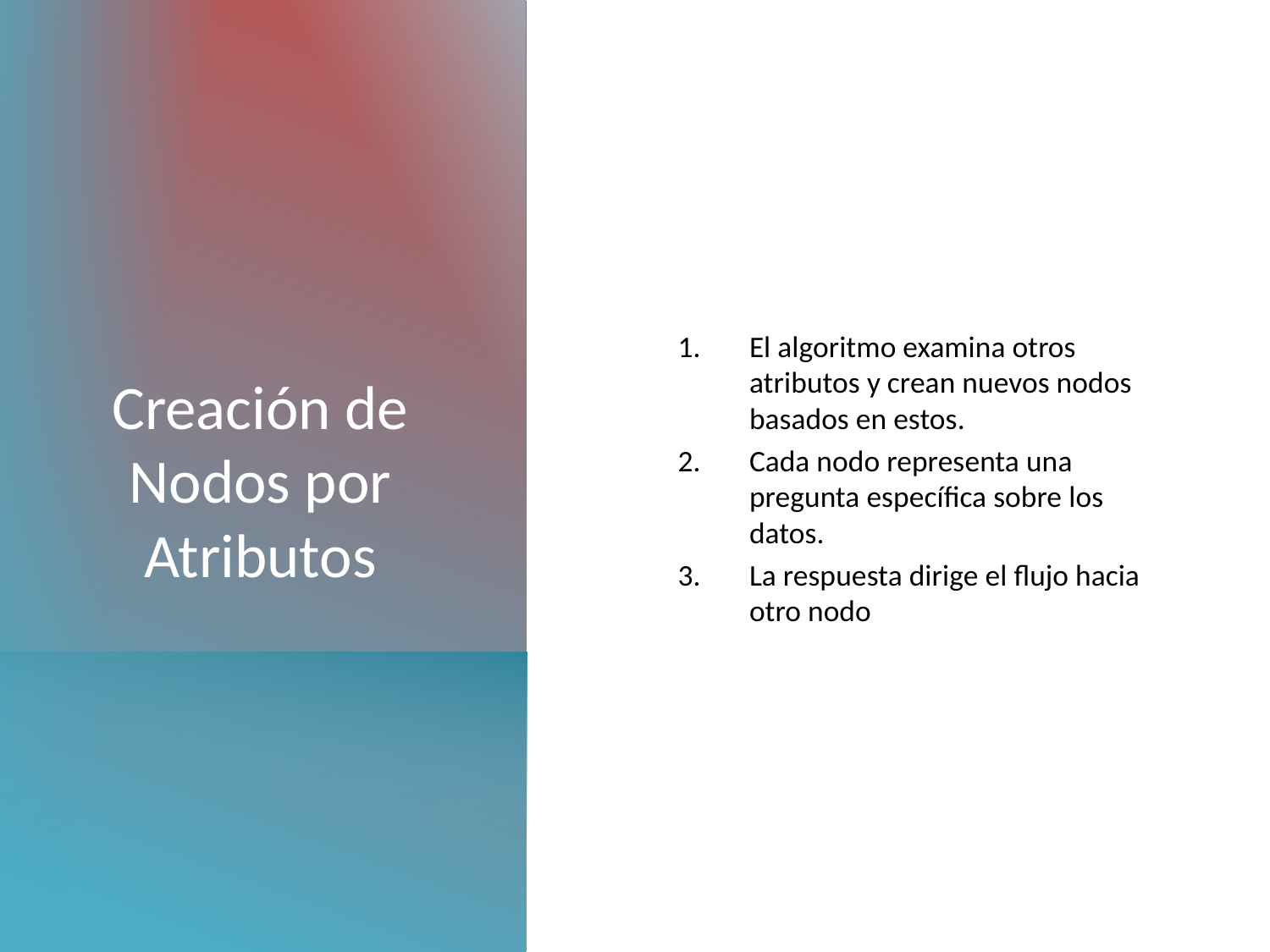

El algoritmo examina otros atributos y crean nuevos nodos basados en estos.
Cada nodo representa una pregunta específica sobre los datos.
La respuesta dirige el flujo hacia otro nodo
# Creación de Nodos por Atributos